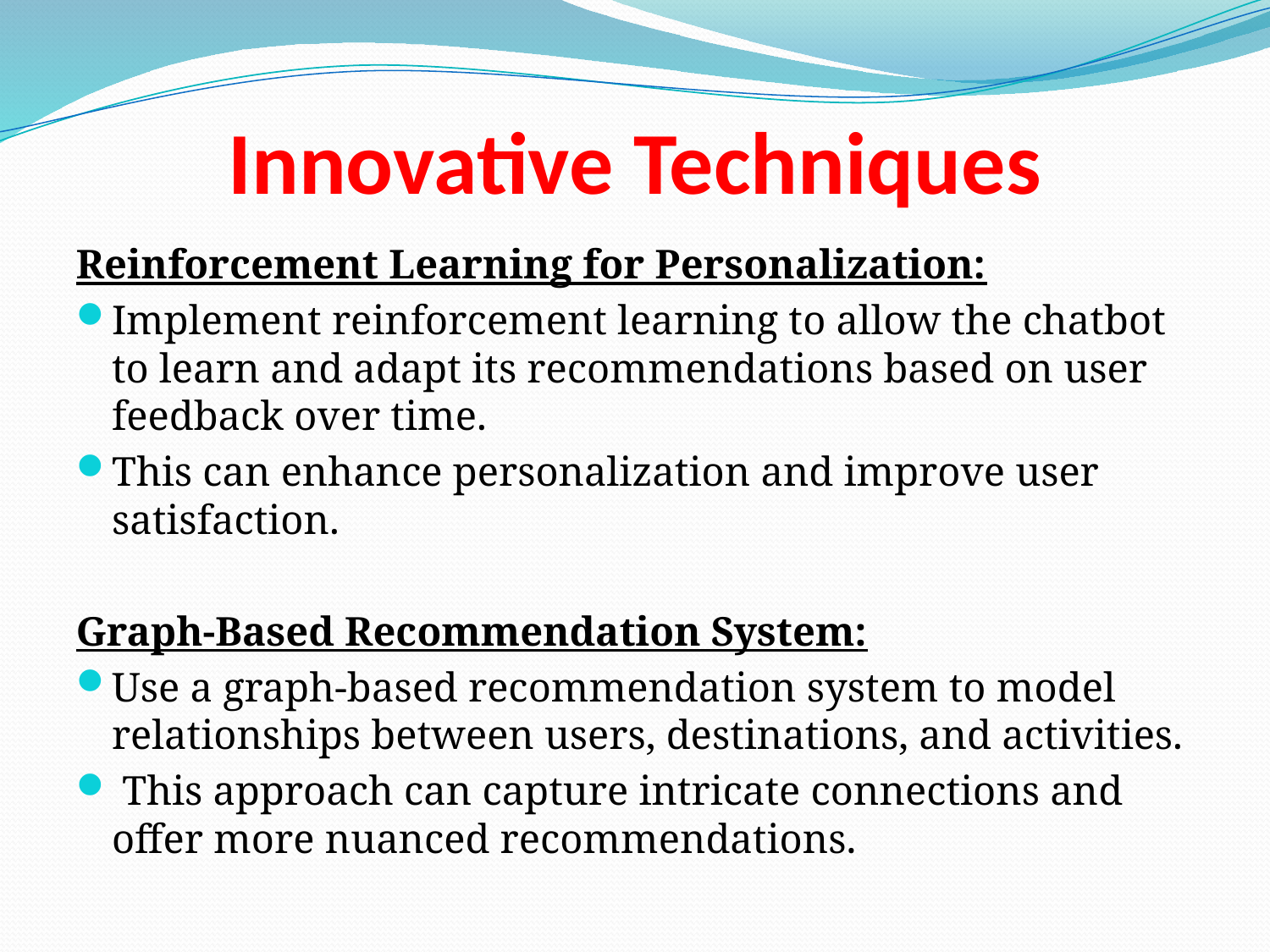

# Innovative Techniques
Reinforcement Learning for Personalization:
Implement reinforcement learning to allow the chatbot to learn and adapt its recommendations based on user feedback over time.
This can enhance personalization and improve user satisfaction.

Graph-Based Recommendation System:
Use a graph-based recommendation system to model relationships between users, destinations, and activities.
 This approach can capture intricate connections and offer more nuanced recommendations.